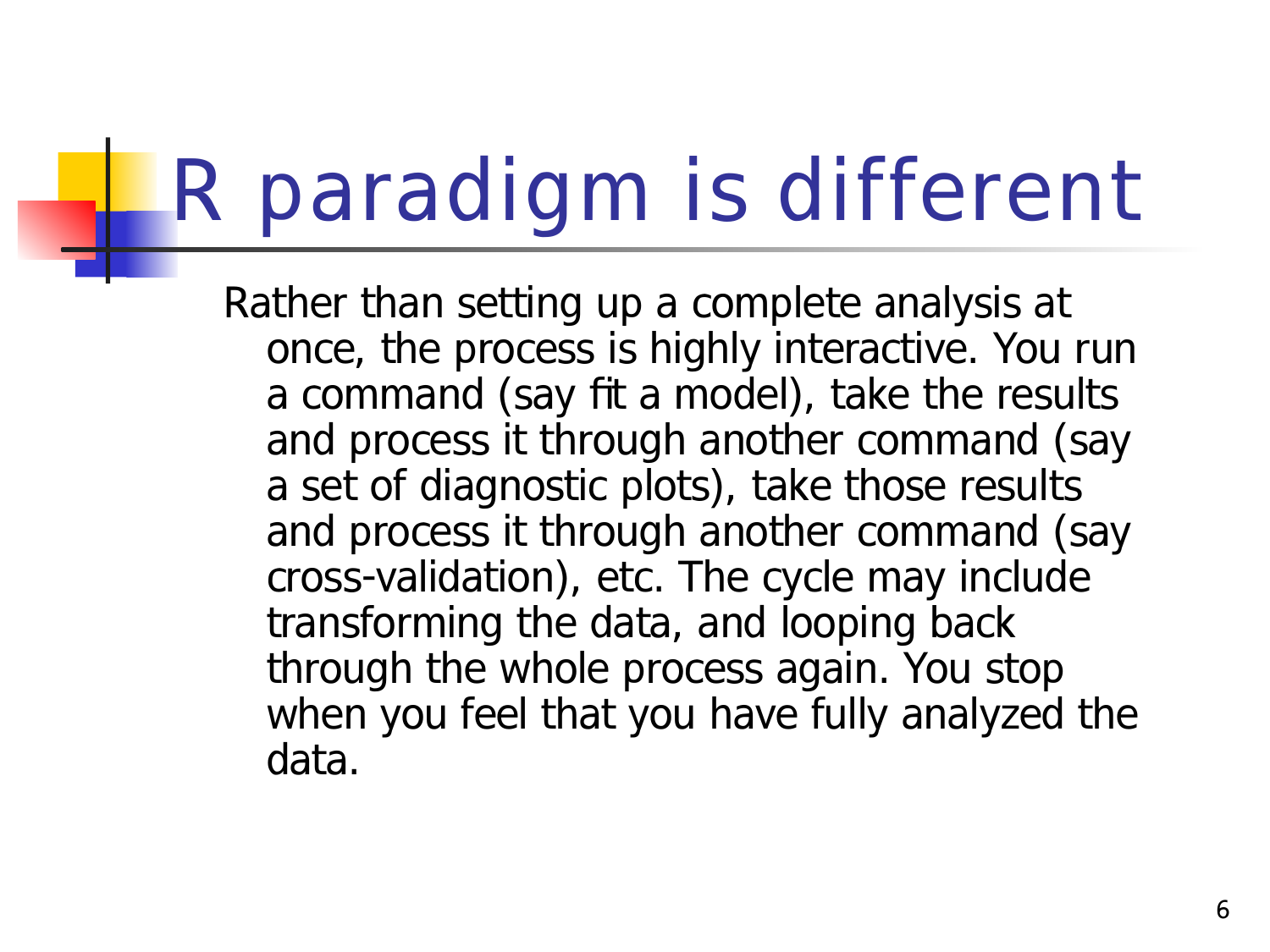

# R paradigm is different
Rather than setting up a complete analysis at once, the process is highly interactive. You run a command (say fit a model), take the results and process it through another command (say a set of diagnostic plots), take those results and process it through another command (say cross-validation), etc. The cycle may include transforming the data, and looping back through the whole process again. You stop when you feel that you have fully analyzed the data.
6